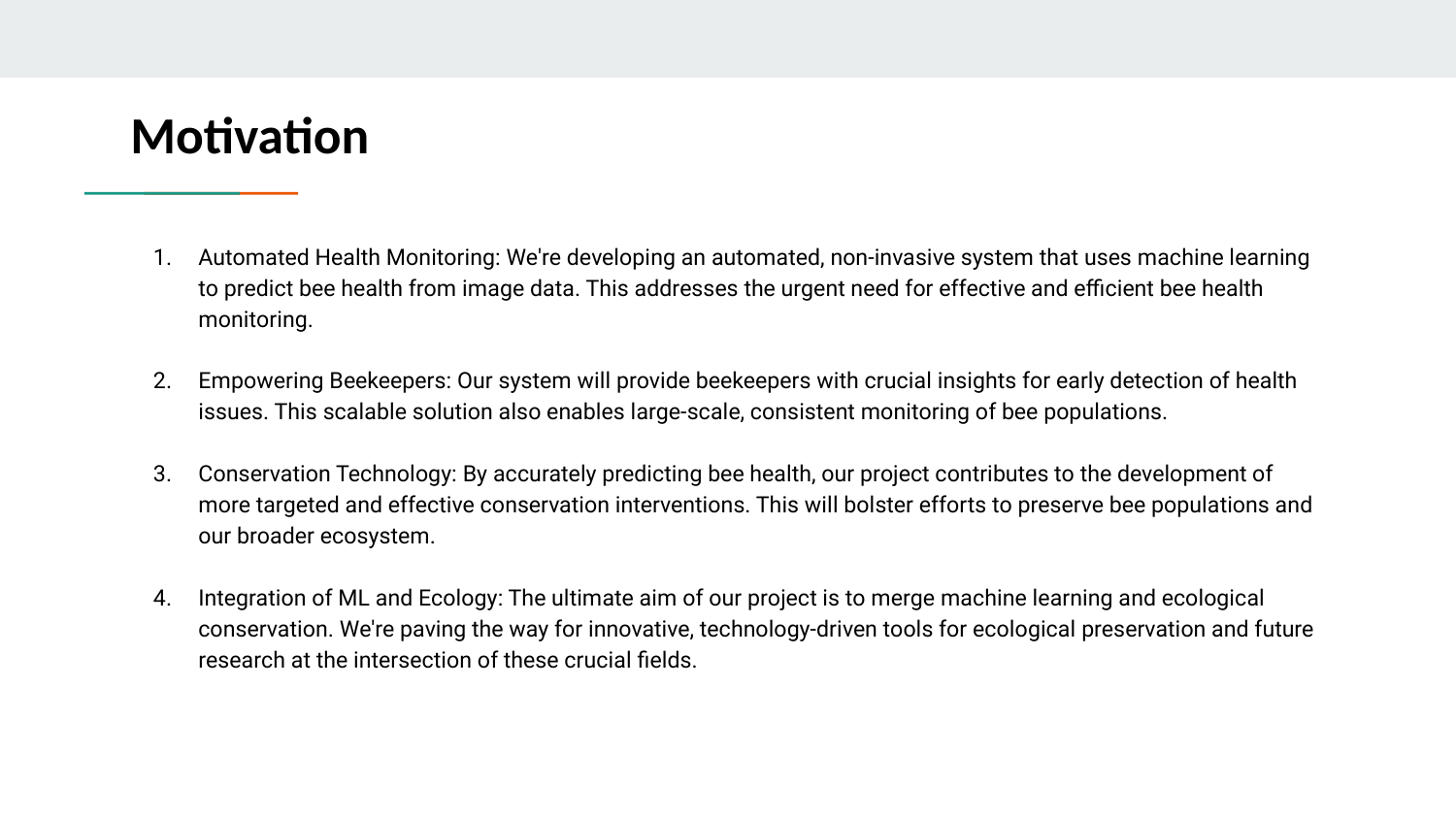

# Motivation

Automated Health Monitoring: We're developing an automated, non-invasive system that uses machine learning to predict bee health from image data. This addresses the urgent need for effective and efficient bee health monitoring.

Empowering Beekeepers: Our system will provide beekeepers with crucial insights for early detection of health issues. This scalable solution also enables large-scale, consistent monitoring of bee populations.

Conservation Technology: By accurately predicting bee health, our project contributes to the development of more targeted and effective conservation interventions. This will bolster efforts to preserve bee populations and our broader ecosystem.

Integration of ML and Ecology: The ultimate aim of our project is to merge machine learning and ecological conservation. We're paving the way for innovative, technology-driven tools for ecological preservation and future research at the intersection of these crucial fields.